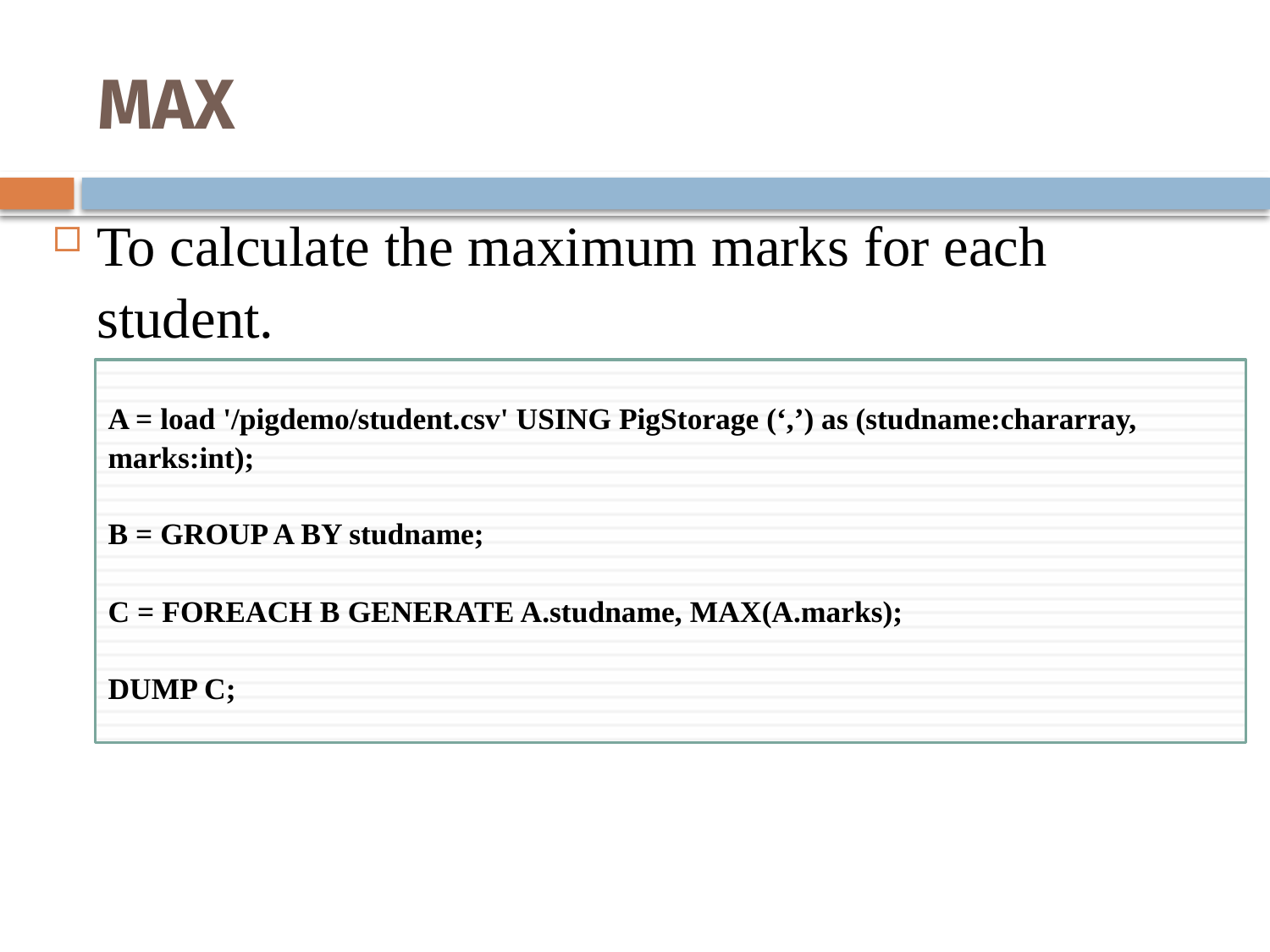

# MAX
To calculate the maximum marks for each student.
A = load '/pigdemo/student.csv' USING PigStorage (‘,’) as (studname:chararray, marks:int);

B = GROUP A BY studname;

C = FOREACH B GENERATE A.studname, MAX(A.marks);

DUMP C;